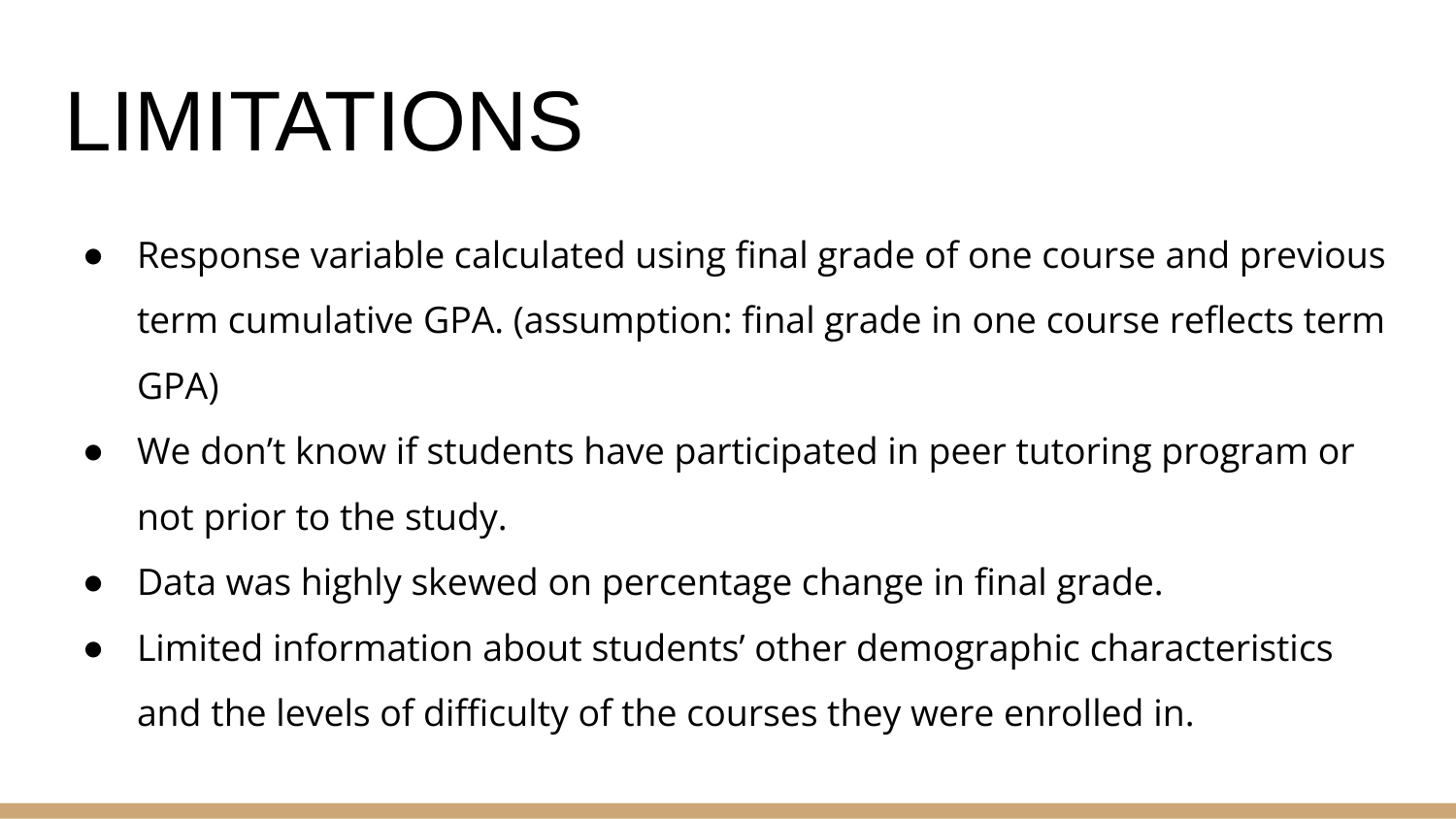

# LIMITATIONS
Response variable calculated using final grade of one course and previous term cumulative GPA. (assumption: final grade in one course reflects term GPA)
We don’t know if students have participated in peer tutoring program or not prior to the study.
Data was highly skewed on percentage change in final grade.
Limited information about students’ other demographic characteristics and the levels of difficulty of the courses they were enrolled in.